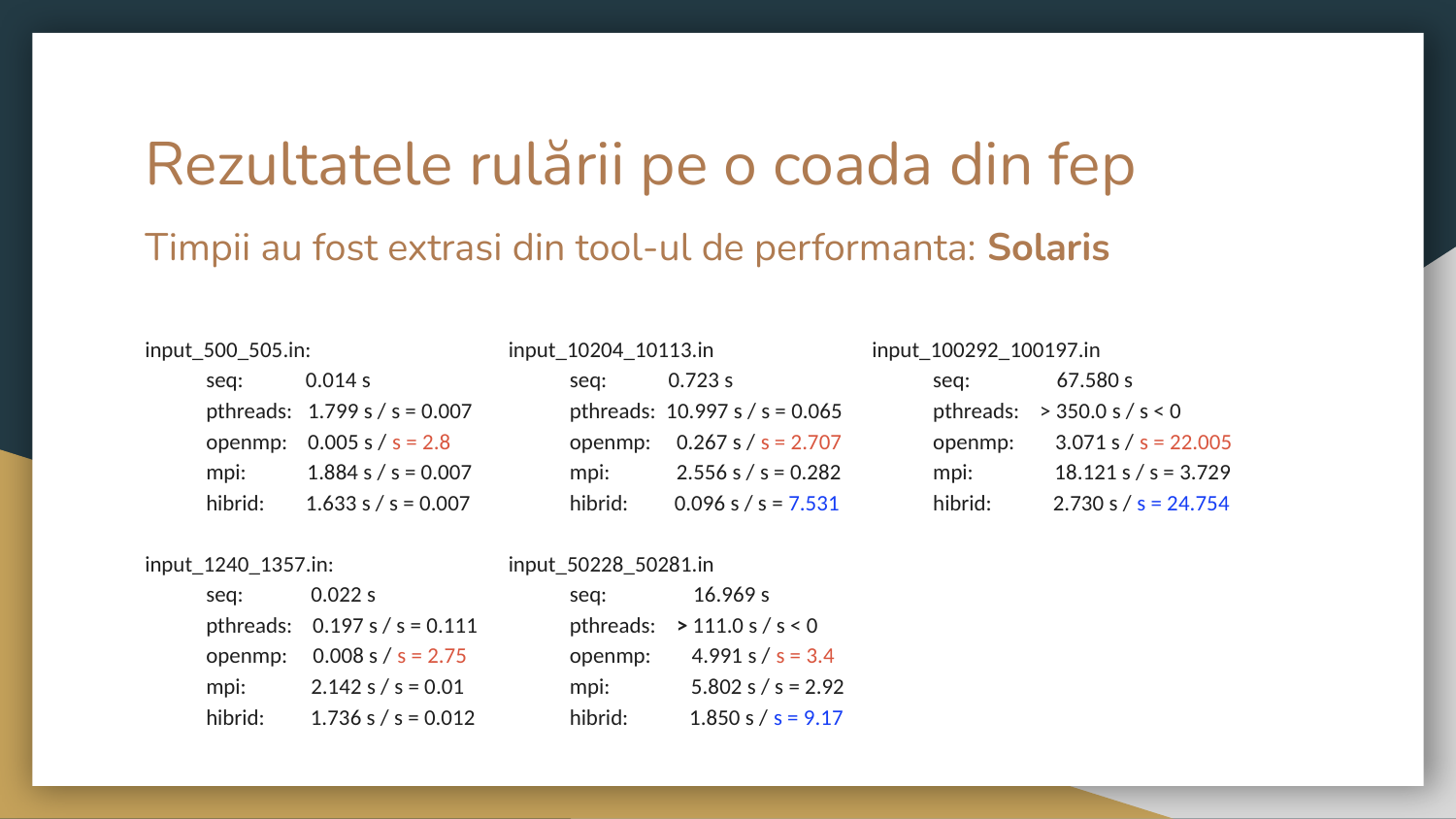

# Rezultatele rulării pe o coada din fep
Timpii au fost extrasi din tool-ul de performanta: Solaris
input_500_505.in:
            seq:	   0.014 s
            pthreads:   1.799 s / s = 0.007
            openmp:    0.005 s / s = 2.8
            mpi:            1.884 s / s = 0.007
            hibrid:	   1.633 s / s = 0.007

input_1240_1357.in:
            seq: 	    0.022 s
            pthreads:    0.197 s / s = 0.111
            openmp:     0.008 s / s = 2.75
            mpi:        	    2.142 s / s = 0.01
            hibrid:         1.736 s / s = 0.012
input_10204_10113.in
            seq:            0.723 s
            pthreads:  10.997 s / s = 0.065
            openmp:     0.267 s / s = 2.707
            mpi:             2.556 s / s = 0.282
            hibrid:         0.096 s / s = 7.531

input_50228_50281.in
            seq:                 16.969 s
            pthreads:    > 111.0 s / s < 0
            openmp:        4.991 s / s = 3.4
            mpi:                5.802 s / s = 2.92
            hibrid:            1.850 s / s = 9.17
input_100292_100197.in
            seq:                 67.580 s
            pthreads:    > 350.0 s / s < 0
            openmp:        3.071 s / s = 22.005
            mpi:                18.121 s / s = 3.729
            hibrid:	       2.730 s / s = 24.754